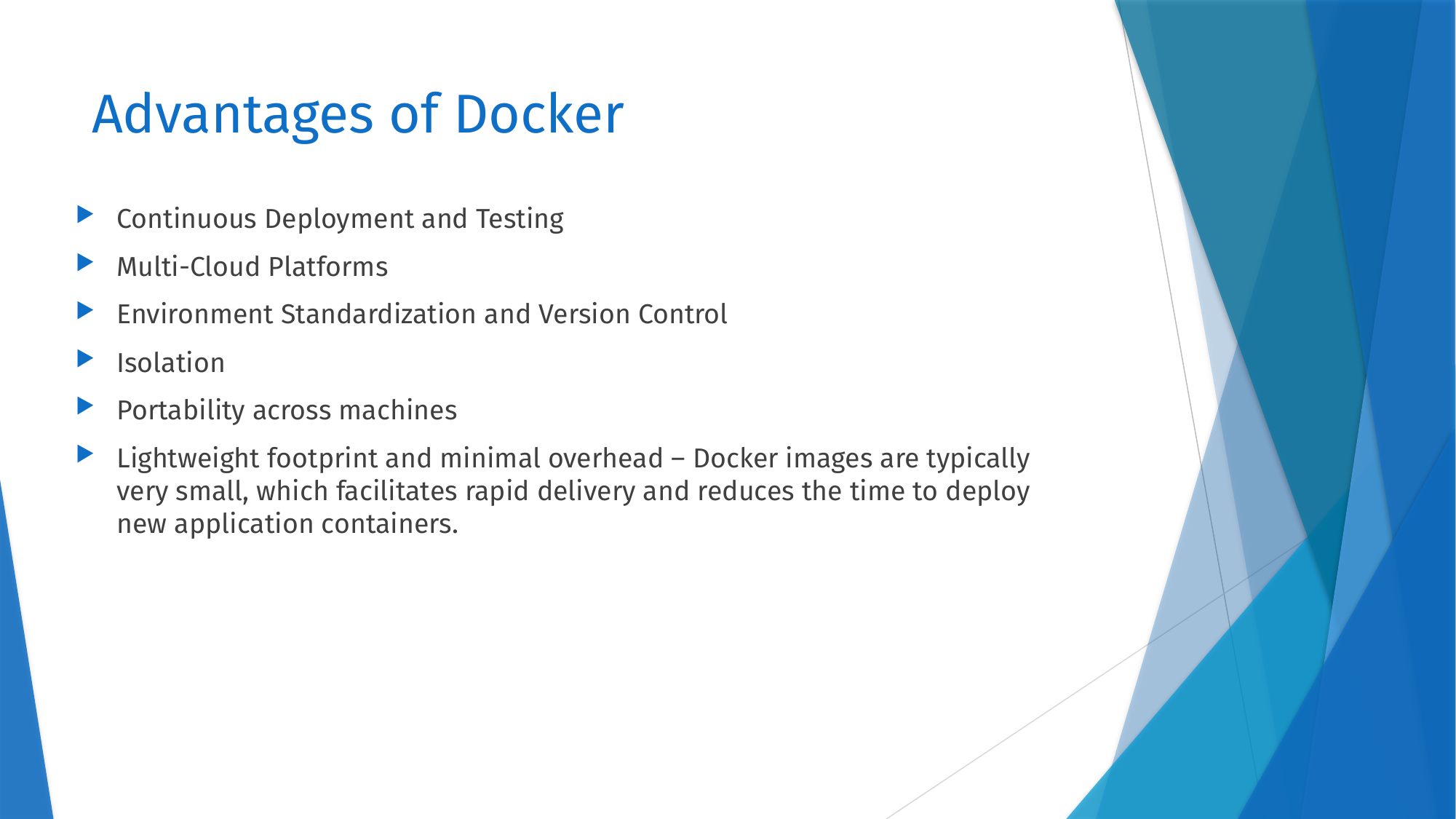

# Advantages of Docker
Continuous Deployment and Testing
Multi-Cloud Platforms
Environment Standardization and Version Control
Isolation
Portability across machines
Lightweight footprint and minimal overhead – Docker images are typically very small, which facilitates rapid delivery and reduces the time to deploy new application containers.